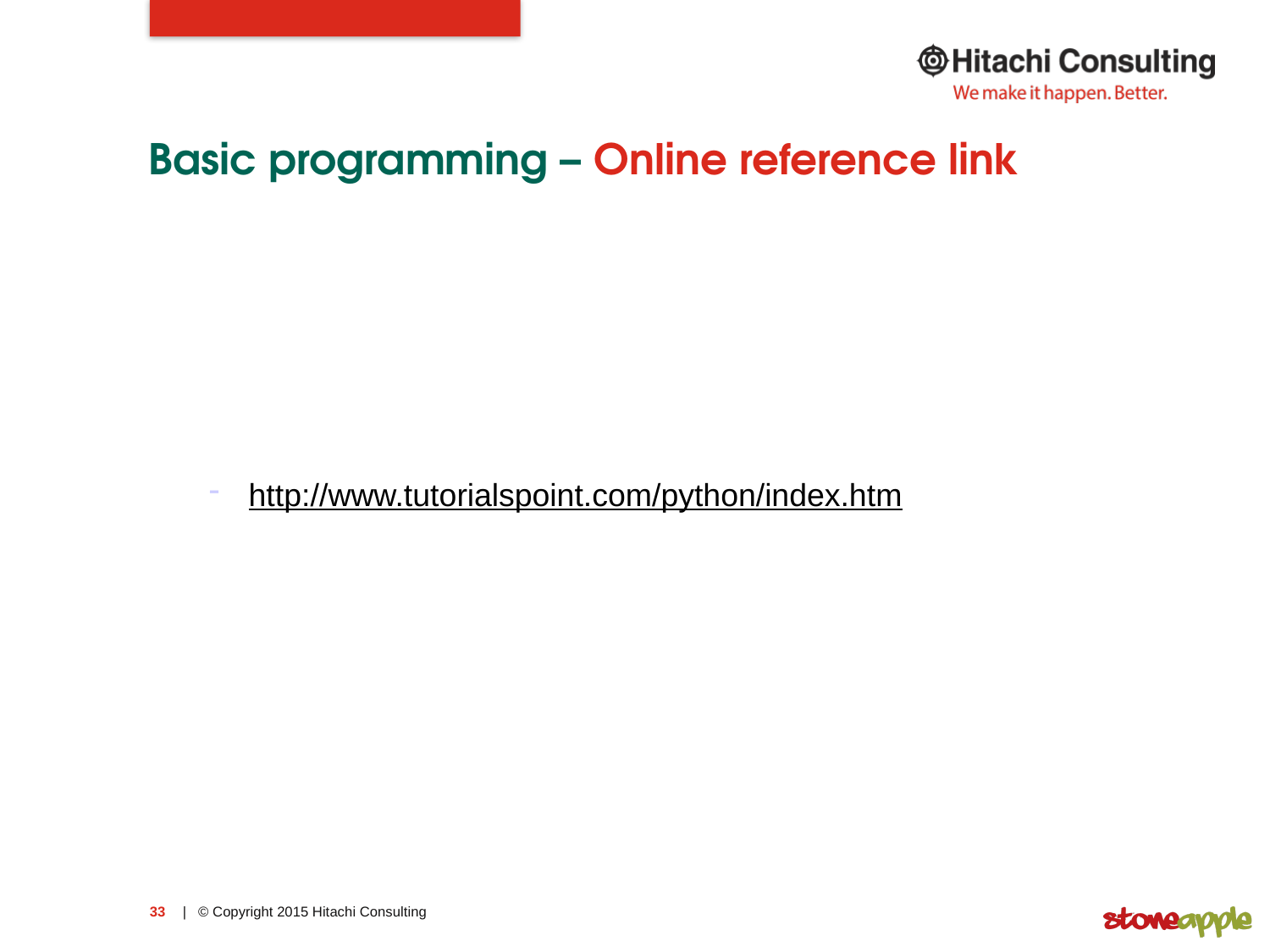

# Basic programming – Online reference link
http://www.tutorialspoint.com/python/index.htm